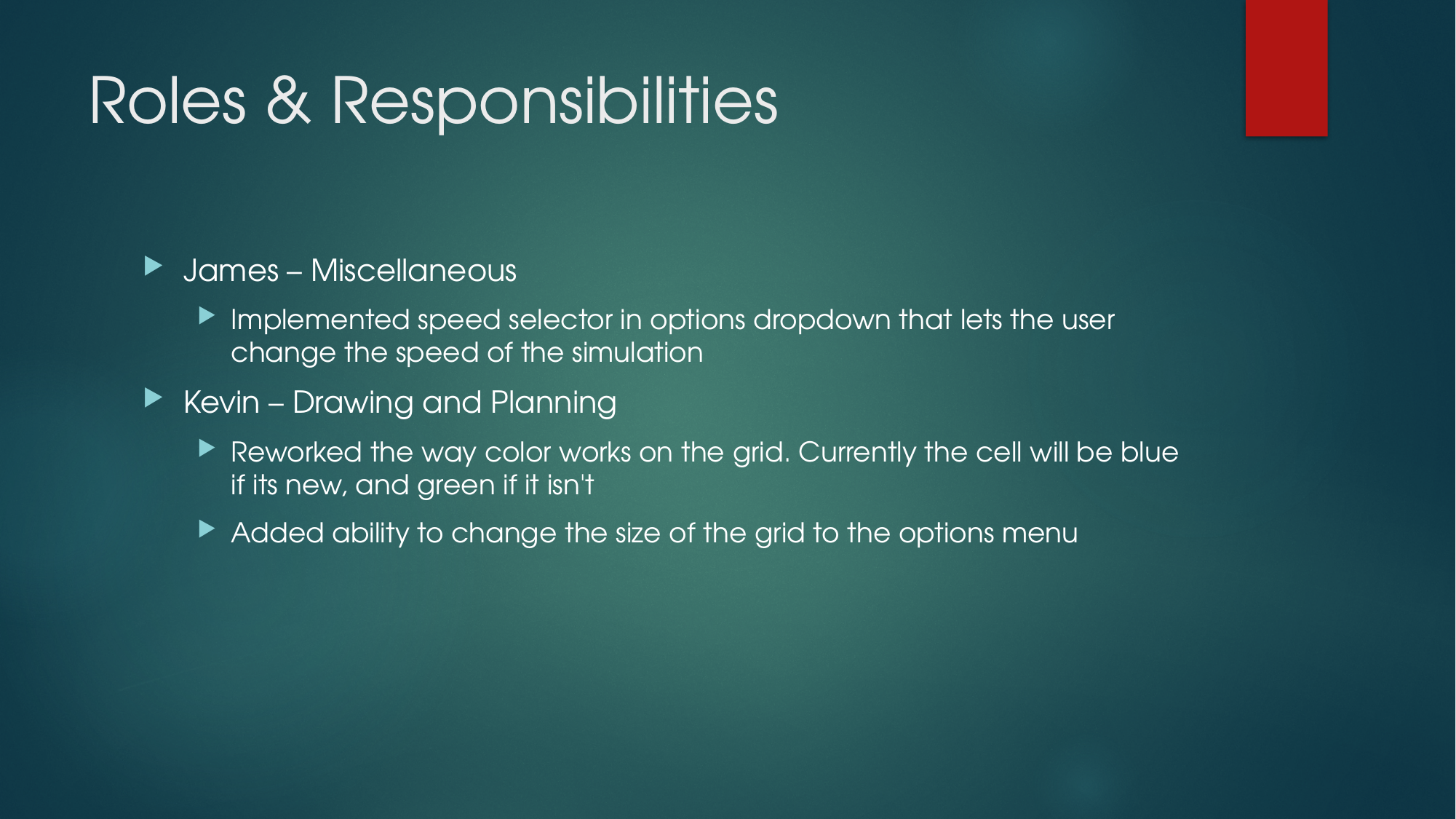

# Roles & Responsibilities
James – Miscellaneous
Implemented speed selector in options dropdown that lets the user change the speed of the simulation
Kevin – Drawing and Planning
Reworked the way color works on the grid. Currently the cell will be blue if its new, and green if it isn't
Added ability to change the size of the grid to the options menu